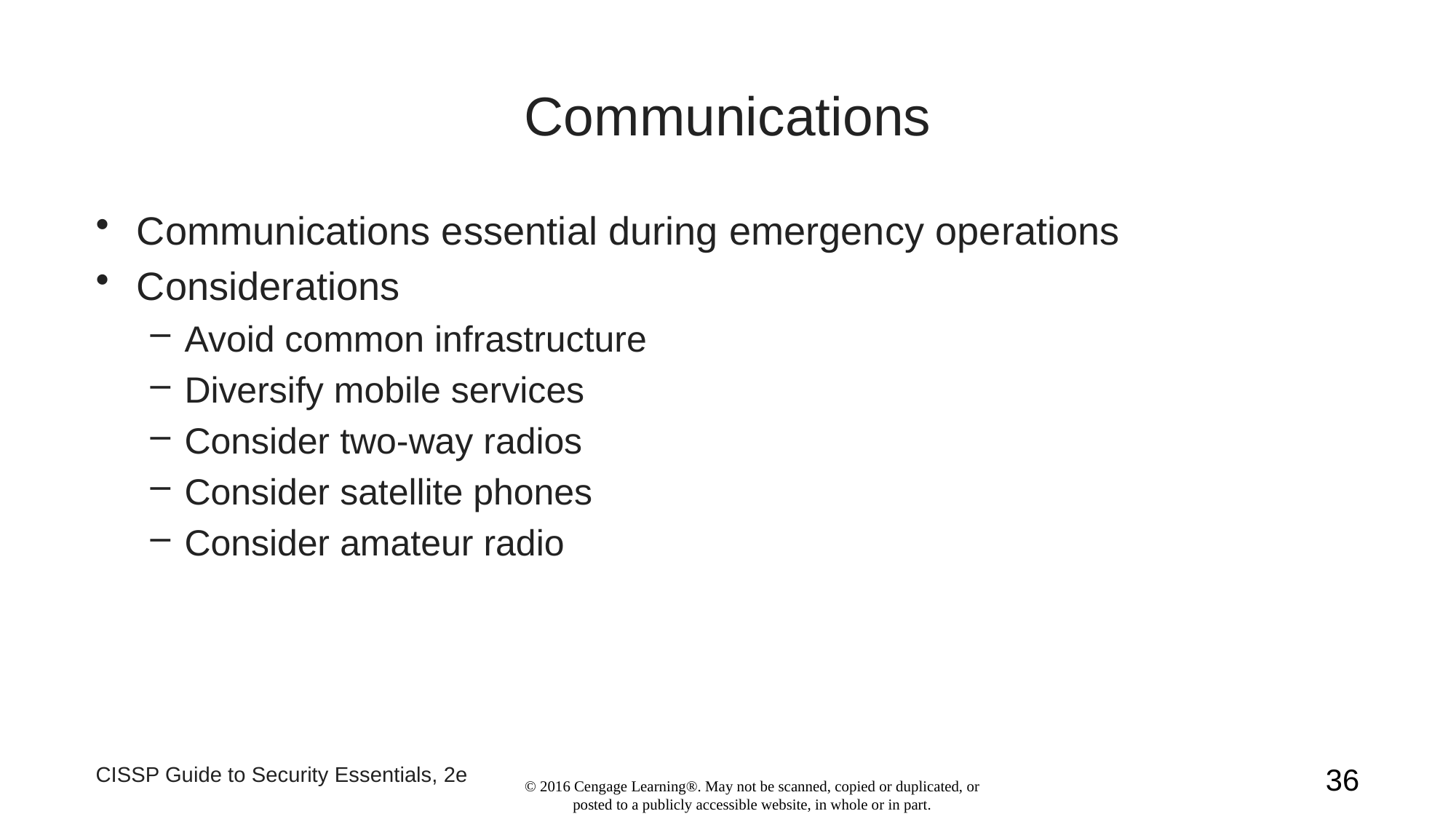

# Communications
Communications essential during emergency operations
Considerations
Avoid common infrastructure
Diversify mobile services
Consider two-way radios
Consider satellite phones
Consider amateur radio
CISSP Guide to Security Essentials, 2e
36
© 2016 Cengage Learning®. May not be scanned, copied or duplicated, or posted to a publicly accessible website, in whole or in part.